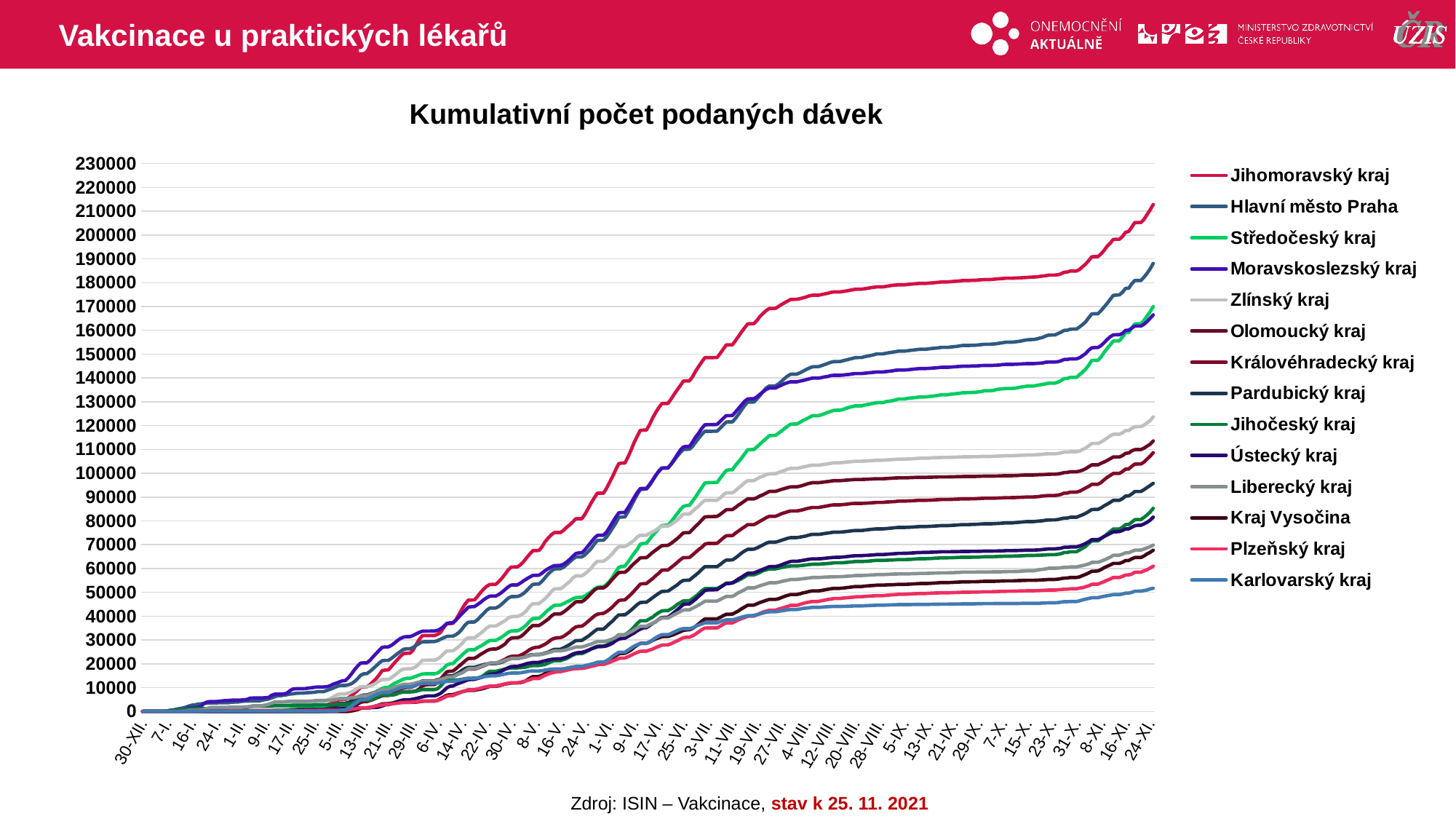

# Vakcinace u praktických lékařů

### Chart: Kumulativní počet podaných dávek

| Category | Jihomoravský kraj | Hlavní město Praha | Středočeský kraj | Moravskoslezský kraj | Zlínský kraj | Olomoucký kraj | Královéhradecký kraj | Pardubický kraj | Jihočeský kraj | Ústecký kraj | Liberecký kraj | Kraj Vysočina | Plzeňský kraj | Karlovarský kraj |
|---|---|---|---|---|---|---|---|---|---|---|---|---|---|---|
| 30-XII. | 0.0 | 2.0 | 2.0 | 1.0 | 1.0 | 1.0 | 0.0 | 0.0 | 1.0 | 2.0 | 0.0 | 0.0 | 0.0 | 0.0 |
| 31-XII. | 1.0 | 3.0 | 2.0 | 1.0 | 1.0 | 1.0 | 0.0 | 0.0 | 1.0 | 2.0 | 0.0 | 0.0 | 0.0 | 0.0 |
| 1-I. | 1.0 | 3.0 | 2.0 | 1.0 | 1.0 | 1.0 | 1.0 | 1.0 | 1.0 | 2.0 | 0.0 | 0.0 | 1.0 | 0.0 |
| 2-I. | 1.0 | 3.0 | 2.0 | 1.0 | 1.0 | 1.0 | 1.0 | 1.0 | 2.0 | 2.0 | 0.0 | 0.0 | 1.0 | 0.0 |
| 3-I. | 1.0 | 4.0 | 2.0 | 1.0 | 1.0 | 1.0 | 1.0 | 1.0 | 3.0 | 2.0 | 0.0 | 0.0 | 1.0 | 0.0 |
| 4-I. | 3.0 | 6.0 | 2.0 | 1.0 | 2.0 | 1.0 | 1.0 | 1.0 | 3.0 | 2.0 | 1.0 | 0.0 | 1.0 | 1.0 |
| 5-I. | 3.0 | 8.0 | 2.0 | 1.0 | 2.0 | 1.0 | 1.0 | 1.0 | 3.0 | 2.0 | 1.0 | 0.0 | 1.0 | 1.0 |
| 6-I. | 3.0 | 42.0 | 2.0 | 1.0 | 2.0 | 1.0 | 1.0 | 1.0 | 3.0 | 3.0 | 1.0 | 0.0 | 1.0 | 1.0 |
| 7-I. | 3.0 | 133.0 | 2.0 | 1.0 | 2.0 | 2.0 | 2.0 | 1.0 | 166.0 | 3.0 | 1.0 | 0.0 | 1.0 | 1.0 |
| 8-I. | 4.0 | 512.0 | 139.0 | 1.0 | 2.0 | 2.0 | 2.0 | 1.0 | 506.0 | 3.0 | 1.0 | 1.0 | 1.0 | 2.0 |
| 9-I. | 6.0 | 649.0 | 175.0 | 1.0 | 2.0 | 2.0 | 4.0 | 1.0 | 506.0 | 3.0 | 1.0 | 1.0 | 1.0 | 2.0 |
| 11-I. | 34.0 | 944.0 | 175.0 | 1.0 | 45.0 | 2.0 | 4.0 | 1.0 | 506.0 | 4.0 | 1.0 | 1.0 | 1.0 | 2.0 |
| 12-I. | 145.0 | 1200.0 | 275.0 | 9.0 | 74.0 | 2.0 | 4.0 | 2.0 | 557.0 | 5.0 | 93.0 | 1.0 | 1.0 | 2.0 |
| 13-I. | 203.0 | 1447.0 | 368.0 | 285.0 | 133.0 | 2.0 | 5.0 | 2.0 | 558.0 | 6.0 | 131.0 | 2.0 | 1.0 | 2.0 |
| 14-I. | 236.0 | 1778.0 | 368.0 | 988.0 | 145.0 | 3.0 | 6.0 | 2.0 | 853.0 | 7.0 | 252.0 | 2.0 | 2.0 | 2.0 |
| 15-I. | 237.0 | 2223.0 | 368.0 | 1551.0 | 199.0 | 3.0 | 6.0 | 3.0 | 1117.0 | 8.0 | 446.0 | 2.0 | 2.0 | 2.0 |
| 16-I. | 237.0 | 2639.0 | 368.0 | 1570.0 | 199.0 | 3.0 | 6.0 | 3.0 | 1117.0 | 8.0 | 446.0 | 2.0 | 2.0 | 2.0 |
| 17-I. | 237.0 | 2754.0 | 369.0 | 1571.0 | 354.0 | 3.0 | 6.0 | 3.0 | 1117.0 | 8.0 | 446.0 | 2.0 | 2.0 | 2.0 |
| 18-I. | 276.0 | 3098.0 | 664.0 | 1732.0 | 366.0 | 3.0 | 6.0 | 3.0 | 1204.0 | 8.0 | 449.0 | 2.0 | 42.0 | 2.0 |
| 19-I. | 436.0 | 3211.0 | 665.0 | 2162.0 | 412.0 | 3.0 | 6.0 | 3.0 | 1204.0 | 14.0 | 583.0 | 2.0 | 78.0 | 3.0 |
| 20-I. | 688.0 | 3367.0 | 666.0 | 3384.0 | 434.0 | 3.0 | 6.0 | 3.0 | 1205.0 | 21.0 | 865.0 | 2.0 | 97.0 | 63.0 |
| 21-I. | 824.0 | 3469.0 | 714.0 | 4006.0 | 585.0 | 3.0 | 7.0 | 3.0 | 1205.0 | 33.0 | 1249.0 | 2.0 | 121.0 | 63.0 |
| 22-I. | 900.0 | 3557.0 | 715.0 | 4163.0 | 860.0 | 3.0 | 7.0 | 3.0 | 1235.0 | 39.0 | 1675.0 | 2.0 | 121.0 | 63.0 |
| 23-I. | 900.0 | 3600.0 | 715.0 | 4163.0 | 861.0 | 3.0 | 7.0 | 4.0 | 1235.0 | 39.0 | 1705.0 | 2.0 | 122.0 | 64.0 |
| 24-I. | 1024.0 | 3607.0 | 715.0 | 4163.0 | 861.0 | 3.0 | 7.0 | 4.0 | 1236.0 | 39.0 | 1705.0 | 2.0 | 122.0 | 64.0 |
| 25-I. | 1032.0 | 3646.0 | 715.0 | 4282.0 | 916.0 | 3.0 | 7.0 | 4.0 | 1238.0 | 39.0 | 1724.0 | 2.0 | 144.0 | 64.0 |
| 26-I. | 1034.0 | 3668.0 | 715.0 | 4447.0 | 975.0 | 3.0 | 8.0 | 4.0 | 1238.0 | 39.0 | 1725.0 | 2.0 | 175.0 | 64.0 |
| 27-I. | 1038.0 | 3680.0 | 715.0 | 4572.0 | 975.0 | 3.0 | 8.0 | 4.0 | 1297.0 | 40.0 | 1725.0 | 2.0 | 205.0 | 64.0 |
| 28-I. | 1042.0 | 3693.0 | 715.0 | 4624.0 | 975.0 | 3.0 | 8.0 | 4.0 | 1440.0 | 41.0 | 1737.0 | 2.0 | 205.0 | 64.0 |
| 29-I. | 1046.0 | 3863.0 | 864.0 | 4722.0 | 975.0 | 4.0 | 8.0 | 4.0 | 1591.0 | 41.0 | 1737.0 | 3.0 | 211.0 | 65.0 |
| 30-I. | 1048.0 | 3945.0 | 876.0 | 4722.0 | 975.0 | 4.0 | 8.0 | 4.0 | 1591.0 | 41.0 | 1737.0 | 3.0 | 211.0 | 65.0 |
| 31-I. | 1048.0 | 3947.0 | 876.0 | 4722.0 | 975.0 | 5.0 | 8.0 | 4.0 | 1591.0 | 41.0 | 1737.0 | 3.0 | 211.0 | 65.0 |
| 1-II. | 1077.0 | 4187.0 | 889.0 | 4787.0 | 1017.0 | 5.0 | 8.0 | 4.0 | 1591.0 | 41.0 | 1739.0 | 3.0 | 211.0 | 65.0 |
| 2-II. | 1186.0 | 4311.0 | 889.0 | 4899.0 | 1102.0 | 6.0 | 8.0 | 5.0 | 1591.0 | 43.0 | 1923.0 | 3.0 | 212.0 | 65.0 |
| 3-II. | 1241.0 | 4364.0 | 889.0 | 5071.0 | 1192.0 | 6.0 | 8.0 | 5.0 | 1707.0 | 45.0 | 1955.0 | 4.0 | 212.0 | 65.0 |
| 4-II. | 1275.0 | 4386.0 | 889.0 | 5606.0 | 1210.0 | 6.0 | 8.0 | 38.0 | 2055.0 | 46.0 | 2016.0 | 4.0 | 214.0 | 65.0 |
| 5-II. | 1275.0 | 4403.0 | 891.0 | 5645.0 | 1310.0 | 6.0 | 24.0 | 50.0 | 2357.0 | 50.0 | 2376.0 | 4.0 | 215.0 | 65.0 |
| 6-II. | 1276.0 | 4405.0 | 891.0 | 5645.0 | 1310.0 | 6.0 | 24.0 | 50.0 | 2357.0 | 50.0 | 2376.0 | 5.0 | 215.0 | 65.0 |
| 7-II. | 1276.0 | 4405.0 | 891.0 | 5645.0 | 1475.0 | 6.0 | 24.0 | 51.0 | 2357.0 | 50.0 | 2376.0 | 5.0 | 215.0 | 65.0 |
| 8-II. | 1317.0 | 4751.0 | 1160.0 | 5690.0 | 1493.0 | 7.0 | 47.0 | 63.0 | 2364.0 | 51.0 | 2470.0 | 5.0 | 217.0 | 65.0 |
| 9-II. | 1432.0 | 4971.0 | 1240.0 | 5754.0 | 1523.0 | 7.0 | 113.0 | 96.0 | 2364.0 | 51.0 | 2710.0 | 6.0 | 217.0 | 66.0 |
| 10-II. | 1626.0 | 5225.0 | 1243.0 | 5871.0 | 1617.0 | 7.0 | 113.0 | 108.0 | 2364.0 | 51.0 | 3038.0 | 6.0 | 217.0 | 69.0 |
| 11-II. | 1764.0 | 5707.0 | 1297.0 | 6802.0 | 1762.0 | 8.0 | 114.0 | 172.0 | 2364.0 | 51.0 | 3504.0 | 7.0 | 217.0 | 69.0 |
| 12-II. | 1860.0 | 6180.0 | 1325.0 | 7244.0 | 1898.0 | 8.0 | 114.0 | 230.0 | 2513.0 | 51.0 | 3966.0 | 7.0 | 218.0 | 71.0 |
| 13-II. | 1861.0 | 6590.0 | 1326.0 | 7244.0 | 1898.0 | 8.0 | 114.0 | 242.0 | 2513.0 | 51.0 | 3997.0 | 7.0 | 219.0 | 71.0 |
| 14-II. | 1861.0 | 6611.0 | 1326.0 | 7247.0 | 1899.0 | 9.0 | 114.0 | 242.0 | 2513.0 | 51.0 | 3997.0 | 7.0 | 219.0 | 71.0 |
| 15-II. | 1894.0 | 6843.0 | 1327.0 | 7372.0 | 1950.0 | 9.0 | 134.0 | 293.0 | 2516.0 | 82.0 | 4045.0 | 7.0 | 260.0 | 71.0 |
| 16-II. | 1969.0 | 7029.0 | 1348.0 | 7682.0 | 2145.0 | 9.0 | 134.0 | 294.0 | 2547.0 | 187.0 | 4178.0 | 7.0 | 297.0 | 71.0 |
| 17-II. | 2004.0 | 7299.0 | 1348.0 | 8784.0 | 2480.0 | 11.0 | 134.0 | 433.0 | 2548.0 | 206.0 | 4224.0 | 7.0 | 315.0 | 71.0 |
| 18-II. | 2124.0 | 7418.0 | 1379.0 | 9440.0 | 2842.0 | 11.0 | 134.0 | 513.0 | 2609.0 | 233.0 | 4260.0 | 7.0 | 335.0 | 71.0 |
| 19-II. | 2133.0 | 7621.0 | 1440.0 | 9563.0 | 3191.0 | 11.0 | 198.0 | 729.0 | 2640.0 | 241.0 | 4271.0 | 7.0 | 342.0 | 71.0 |
| 20-II. | 2133.0 | 7674.0 | 1442.0 | 9564.0 | 3214.0 | 11.0 | 198.0 | 893.0 | 2640.0 | 241.0 | 4271.0 | 7.0 | 343.0 | 71.0 |
| 21-II. | 2134.0 | 7679.0 | 1442.0 | 9564.0 | 3214.0 | 12.0 | 226.0 | 894.0 | 2640.0 | 241.0 | 4271.0 | 7.0 | 343.0 | 71.0 |
| 22-II. | 2273.0 | 7779.0 | 1450.0 | 9604.0 | 3324.0 | 12.0 | 267.0 | 960.0 | 2645.0 | 241.0 | 4279.0 | 7.0 | 368.0 | 71.0 |
| 23-II. | 2275.0 | 7888.0 | 1455.0 | 9805.0 | 3521.0 | 13.0 | 323.0 | 960.0 | 2645.0 | 433.0 | 4322.0 | 7.0 | 399.0 | 71.0 |
| 24-II. | 2276.0 | 7963.0 | 1455.0 | 9945.0 | 3618.0 | 13.0 | 402.0 | 960.0 | 2645.0 | 474.0 | 4356.0 | 7.0 | 429.0 | 71.0 |
| 25-II. | 2322.0 | 8059.0 | 1532.0 | 10146.0 | 3874.0 | 13.0 | 585.0 | 960.0 | 2756.0 | 559.0 | 4498.0 | 7.0 | 430.0 | 71.0 |
| 26-II. | 2473.0 | 8325.0 | 1536.0 | 10296.0 | 4281.0 | 14.0 | 691.0 | 960.0 | 2766.0 | 567.0 | 4572.0 | 8.0 | 436.0 | 71.0 |
| 27-II. | 2473.0 | 8342.0 | 1538.0 | 10300.0 | 4284.0 | 49.0 | 848.0 | 960.0 | 2772.0 | 597.0 | 4572.0 | 8.0 | 436.0 | 71.0 |
| 28-II. | 2485.0 | 8355.0 | 1540.0 | 10300.0 | 4307.0 | 49.0 | 850.0 | 960.0 | 2793.0 | 597.0 | 4573.0 | 8.0 | 436.0 | 72.0 |
| 1-III. | 2800.0 | 8844.0 | 1675.0 | 10403.0 | 4780.0 | 129.0 | 1103.0 | 994.0 | 2794.0 | 628.0 | 4625.0 | 8.0 | 438.0 | 72.0 |
| 2-III. | 3107.0 | 9292.0 | 1830.0 | 10781.0 | 5312.0 | 259.0 | 1448.0 | 1198.0 | 2805.0 | 662.0 | 4724.0 | 8.0 | 438.0 | 72.0 |
| 3-III. | 3651.0 | 9787.0 | 2112.0 | 11453.0 | 6045.0 | 492.0 | 1967.0 | 1798.0 | 2861.0 | 788.0 | 4839.0 | 10.0 | 438.0 | 73.0 |
| 4-III. | 4327.0 | 10345.0 | 2263.0 | 11876.0 | 6827.0 | 727.0 | 2426.0 | 2691.0 | 2968.0 | 1015.0 | 5104.0 | 11.0 | 441.0 | 124.0 |
| 5-III. | 4965.0 | 10846.0 | 2380.0 | 12348.0 | 7291.0 | 910.0 | 2804.0 | 3387.0 | 3035.0 | 1086.0 | 5421.0 | 12.0 | 452.0 | 433.0 |
| 6-III. | 4992.0 | 10912.0 | 2381.0 | 12848.0 | 7338.0 | 956.0 | 3006.0 | 3390.0 | 3036.0 | 1317.0 | 5422.0 | 12.0 | 511.0 | 548.0 |
| 7-III. | 5028.0 | 10935.0 | 2395.0 | 12969.0 | 7349.0 | 957.0 | 3040.0 | 3413.0 | 3037.0 | 1317.0 | 5422.0 | 12.0 | 558.0 | 645.0 |
| 8-III. | 5763.0 | 11203.0 | 2478.0 | 14190.0 | 7732.0 | 1155.0 | 3246.0 | 3793.0 | 3039.0 | 1329.0 | 5589.0 | 33.0 | 679.0 | 1300.0 |
| 9-III. | 6679.0 | 11663.0 | 2676.0 | 15756.0 | 8197.0 | 1488.0 | 3711.0 | 4457.0 | 3316.0 | 1472.0 | 5765.0 | 201.0 | 919.0 | 2161.0 |
| 10-III. | 7657.0 | 12596.0 | 3511.0 | 17561.0 | 8916.0 | 2233.0 | 4138.0 | 5185.0 | 3863.0 | 1474.0 | 5863.0 | 477.0 | 1073.0 | 3188.0 |
| 11-III. | 8811.0 | 13782.0 | 4687.0 | 19082.0 | 9795.0 | 3050.0 | 4547.0 | 5897.0 | 4449.0 | 1519.0 | 6150.0 | 830.0 | 1288.0 | 4063.0 |
| 12-III. | 10214.0 | 15219.0 | 6008.0 | 20323.0 | 10393.0 | 3818.0 | 4901.0 | 6612.0 | 4768.0 | 1520.0 | 6602.0 | 1296.0 | 1499.0 | 4972.0 |
| 13-III. | 10326.0 | 15826.0 | 6416.0 | 20405.0 | 10438.0 | 4128.0 | 4986.0 | 6879.0 | 4768.0 | 1521.0 | 6615.0 | 1503.0 | 1504.0 | 5012.0 |
| 14-III. | 10376.0 | 15879.0 | 6577.0 | 20409.0 | 10442.0 | 4131.0 | 5022.0 | 6886.0 | 4770.0 | 1523.0 | 6616.0 | 1504.0 | 1504.0 | 5112.0 |
| 15-III. | 11258.0 | 16812.0 | 7187.0 | 21435.0 | 10726.0 | 4572.0 | 5367.0 | 7328.0 | 4800.0 | 1526.0 | 7088.0 | 1718.0 | 1696.0 | 5738.0 |
| 16-III. | 12449.0 | 17901.0 | 7735.0 | 22917.0 | 11141.0 | 4948.0 | 5811.0 | 7752.0 | 5210.0 | 1689.0 | 7621.0 | 1942.0 | 1999.0 | 6447.0 |
| 17-III. | 13741.0 | 19099.0 | 8276.0 | 24274.0 | 11879.0 | 5598.0 | 6316.0 | 8097.0 | 5842.0 | 1713.0 | 8000.0 | 2339.0 | 2326.0 | 7039.0 |
| 18-III. | 15347.0 | 20315.0 | 8965.0 | 25657.0 | 12813.0 | 6094.0 | 6748.0 | 8640.0 | 6552.0 | 1876.0 | 8566.0 | 2715.0 | 2568.0 | 7511.0 |
| 19-III. | 17150.0 | 21321.0 | 9701.0 | 26909.0 | 13365.0 | 6634.0 | 7234.0 | 8953.0 | 6842.0 | 2297.0 | 9235.0 | 3145.0 | 2724.0 | 7909.0 |
| 20-III. | 17393.0 | 21446.0 | 10118.0 | 27084.0 | 13409.0 | 6720.0 | 7474.0 | 9049.0 | 6858.0 | 2796.0 | 9247.0 | 3240.0 | 2990.0 | 7948.0 |
| 21-III. | 17449.0 | 21457.0 | 10118.0 | 27088.0 | 13420.0 | 6744.0 | 7535.0 | 9099.0 | 6858.0 | 2866.0 | 9248.0 | 3289.0 | 2990.0 | 7963.0 |
| 22-III. | 18878.0 | 22281.0 | 10957.0 | 27746.0 | 14191.0 | 7156.0 | 7950.0 | 9407.0 | 6888.0 | 3231.0 | 9696.0 | 3489.0 | 3118.0 | 8450.0 |
| 23-III. | 20441.0 | 23306.0 | 11773.0 | 28712.0 | 15151.0 | 7496.0 | 8443.0 | 9864.0 | 7014.0 | 3807.0 | 10184.0 | 3578.0 | 3307.0 | 8921.0 |
| 24-III. | 21844.0 | 24315.0 | 12392.0 | 29798.0 | 16233.0 | 7809.0 | 8968.0 | 10393.0 | 7484.0 | 4193.0 | 10610.0 | 3695.0 | 3458.0 | 9528.0 |
| 25-III. | 23231.0 | 25264.0 | 13001.0 | 30678.0 | 17247.0 | 8005.0 | 9475.0 | 10891.0 | 7979.0 | 4604.0 | 11036.0 | 3803.0 | 3664.0 | 9921.0 |
| 26-III. | 24363.0 | 26143.0 | 13612.0 | 31267.0 | 17819.0 | 8212.0 | 9868.0 | 11183.0 | 8204.0 | 4866.0 | 11417.0 | 3816.0 | 3780.0 | 10272.0 |
| 27-III. | 24403.0 | 26289.0 | 13886.0 | 31393.0 | 17875.0 | 8290.0 | 10040.0 | 11200.0 | 8208.0 | 4922.0 | 11440.0 | 3828.0 | 3845.0 | 10285.0 |
| 28-III. | 24403.0 | 26304.0 | 13889.0 | 31393.0 | 17876.0 | 8344.0 | 10045.0 | 11201.0 | 8209.0 | 4949.0 | 11441.0 | 3828.0 | 3870.0 | 10285.0 |
| 29-III. | 25611.0 | 26830.0 | 14305.0 | 31864.0 | 18171.0 | 8398.0 | 10417.0 | 11459.0 | 8265.0 | 5146.0 | 11642.0 | 3873.0 | 3955.0 | 10544.0 |
| 30-III. | 27959.0 | 27729.0 | 14815.0 | 32529.0 | 18857.0 | 8612.0 | 11077.0 | 11948.0 | 8493.0 | 5432.0 | 11867.0 | 3932.0 | 4071.0 | 11010.0 |
| 31-III. | 30130.0 | 28514.0 | 15264.0 | 33178.0 | 20011.0 | 9349.0 | 11940.0 | 12206.0 | 8827.0 | 5748.0 | 12179.0 | 4054.0 | 4229.0 | 11412.0 |
| 1-IV. | 31771.0 | 29224.0 | 15701.0 | 33659.0 | 21422.0 | 10647.0 | 12666.0 | 12723.0 | 9173.0 | 6097.0 | 12580.0 | 4307.0 | 4339.0 | 11768.0 |
| 2-IV. | 31861.0 | 29267.0 | 15798.0 | 33742.0 | 21483.0 | 11135.0 | 12828.0 | 12726.0 | 9175.0 | 6399.0 | 12669.0 | 4327.0 | 4392.0 | 11768.0 |
| 3-IV. | 31865.0 | 29281.0 | 15804.0 | 33745.0 | 21546.0 | 11291.0 | 12829.0 | 12741.0 | 9175.0 | 6540.0 | 12694.0 | 4331.0 | 4392.0 | 11771.0 |
| 4-IV. | 31867.0 | 29295.0 | 15805.0 | 33748.0 | 21547.0 | 11293.0 | 12830.0 | 12741.0 | 9176.0 | 6540.0 | 12694.0 | 4332.0 | 4392.0 | 11771.0 |
| 5-IV. | 31869.0 | 29315.0 | 15812.0 | 33749.0 | 21550.0 | 11295.0 | 12889.0 | 12741.0 | 9176.0 | 6540.0 | 12694.0 | 4341.0 | 4394.0 | 11772.0 |
| 6-IV. | 32365.0 | 29718.0 | 16145.0 | 34040.0 | 21994.0 | 12078.0 | 13288.0 | 13074.0 | 9517.0 | 6964.0 | 13019.0 | 4641.0 | 4614.0 | 11913.0 |
| 7-IV. | 33224.0 | 30344.0 | 17030.0 | 34695.0 | 22910.0 | 13553.0 | 13730.0 | 13286.0 | 10676.0 | 7597.0 | 13393.0 | 5420.0 | 5044.0 | 12173.0 |
| 8-IV. | 35208.0 | 30948.0 | 18154.0 | 35689.0 | 24237.0 | 15154.0 | 14211.0 | 13976.0 | 12155.0 | 8666.0 | 13817.0 | 6080.0 | 5715.0 | 12365.0 |
| 9-IV. | 36825.0 | 31507.0 | 19466.0 | 36945.0 | 25377.0 | 16616.0 | 14756.0 | 14841.0 | 13083.0 | 9859.0 | 14337.0 | 6814.0 | 6348.0 | 12600.0 |
| 10-IV. | 36881.0 | 31586.0 | 19978.0 | 37200.0 | 25442.0 | 16908.0 | 14983.0 | 14917.0 | 13096.0 | 10559.0 | 14460.0 | 7015.0 | 6593.0 | 12600.0 |
| 11-IV. | 36978.0 | 31603.0 | 20074.0 | 37240.0 | 25454.0 | 16928.0 | 14983.0 | 14919.0 | 13098.0 | 10670.0 | 14460.0 | 7055.0 | 6640.0 | 12602.0 |
| 12-IV. | 38540.0 | 32241.0 | 21316.0 | 38316.0 | 26301.0 | 17899.0 | 15472.0 | 15626.0 | 13192.0 | 11310.0 | 15091.0 | 7478.0 | 7251.0 | 12854.0 |
| 13-IV. | 40779.0 | 33185.0 | 22466.0 | 39742.0 | 27342.0 | 19039.0 | 16093.0 | 16327.0 | 13292.0 | 11861.0 | 15725.0 | 7881.0 | 7700.0 | 13130.0 |
| 14-IV. | 43090.0 | 34609.0 | 23757.0 | 41095.0 | 28514.0 | 20068.0 | 16618.0 | 17259.0 | 13508.0 | 12302.0 | 16195.0 | 8294.0 | 8231.0 | 13435.0 |
| 15-IV. | 45118.0 | 36376.0 | 24862.0 | 42362.0 | 30088.0 | 21263.0 | 17250.0 | 18052.0 | 13731.0 | 12827.0 | 17030.0 | 8592.0 | 8677.0 | 13715.0 |
| 16-IV. | 46733.0 | 37436.0 | 25863.0 | 43755.0 | 30885.0 | 22235.0 | 17761.0 | 18504.0 | 13950.0 | 13301.0 | 17923.0 | 8851.0 | 9080.0 | 13858.0 |
| 17-IV. | 46786.0 | 37511.0 | 25896.0 | 43957.0 | 30897.0 | 22262.0 | 17790.0 | 18526.0 | 13964.0 | 13433.0 | 17996.0 | 8852.0 | 9103.0 | 13868.0 |
| 18-IV. | 46802.0 | 37537.0 | 25897.0 | 44005.0 | 30912.0 | 22292.0 | 17791.0 | 18526.0 | 13968.0 | 13466.0 | 17998.0 | 8853.0 | 9122.0 | 13868.0 |
| 19-IV. | 48253.0 | 38469.0 | 26744.0 | 44878.0 | 31813.0 | 23033.0 | 18163.0 | 18850.0 | 14041.0 | 13836.0 | 18265.0 | 9139.0 | 9481.0 | 14074.0 |
| 20-IV. | 49891.0 | 39860.0 | 27410.0 | 45789.0 | 32774.0 | 23952.0 | 18635.0 | 19277.0 | 14412.0 | 14168.0 | 18788.0 | 9351.0 | 9751.0 | 14314.0 |
| 21-IV. | 51339.0 | 41124.0 | 28161.0 | 46862.0 | 33811.0 | 24659.0 | 19095.0 | 19651.0 | 15073.0 | 14576.0 | 19270.0 | 9680.0 | 10131.0 | 14533.0 |
| 22-IV. | 52519.0 | 42493.0 | 29057.0 | 47721.0 | 35028.0 | 25489.0 | 19714.0 | 19956.0 | 16165.0 | 15085.0 | 19791.0 | 10095.0 | 10422.0 | 14742.0 |
| 23-IV. | 53293.0 | 43386.0 | 29776.0 | 48402.0 | 35864.0 | 26033.0 | 20226.0 | 20087.0 | 16849.0 | 15524.0 | 20308.0 | 10513.0 | 10640.0 | 14924.0 |
| 24-IV. | 53325.0 | 43406.0 | 29823.0 | 48444.0 | 35864.0 | 26194.0 | 20249.0 | 20091.0 | 16853.0 | 15785.0 | 20308.0 | 10552.0 | 10711.0 | 14971.0 |
| 25-IV. | 53383.0 | 43420.0 | 29839.0 | 48456.0 | 35865.0 | 26212.0 | 20251.0 | 20094.0 | 16855.0 | 15837.0 | 20308.0 | 10552.0 | 10733.0 | 14985.0 |
| 26-IV. | 54555.0 | 44107.0 | 30557.0 | 49151.0 | 36546.0 | 26677.0 | 20707.0 | 20342.0 | 17190.0 | 16308.0 | 20642.0 | 10808.0 | 11007.0 | 15194.0 |
| 27-IV. | 56000.0 | 45123.0 | 31319.0 | 50090.0 | 37376.0 | 27460.0 | 21307.0 | 20733.0 | 17502.0 | 17048.0 | 21029.0 | 11146.0 | 11262.0 | 15452.0 |
| 28-IV. | 57632.0 | 46386.0 | 32201.0 | 51191.0 | 38155.0 | 28339.0 | 21898.0 | 21254.0 | 17798.0 | 17735.0 | 21481.0 | 11501.0 | 11596.0 | 15714.0 |
| 29-IV. | 59395.0 | 47550.0 | 33273.0 | 52298.0 | 39207.0 | 29876.0 | 22667.0 | 21819.0 | 18065.0 | 18360.0 | 21893.0 | 11707.0 | 11850.0 | 15987.0 |
| 30-IV. | 60618.0 | 48199.0 | 33768.0 | 53070.0 | 39778.0 | 30803.0 | 23130.0 | 22205.0 | 18247.0 | 18827.0 | 22232.0 | 11949.0 | 12006.0 | 16103.0 |
| 1-V. | 60652.0 | 48225.0 | 33836.0 | 53115.0 | 39867.0 | 30938.0 | 23136.0 | 22211.0 | 18278.0 | 18868.0 | 22233.0 | 11951.0 | 12030.0 | 16103.0 |
| 2-V. | 60655.0 | 48238.0 | 33868.0 | 53126.0 | 39869.0 | 30941.0 | 23139.0 | 22212.0 | 18279.0 | 18908.0 | 22245.0 | 11967.0 | 12049.0 | 16104.0 |
| 3-V. | 61584.0 | 48713.0 | 34408.0 | 53902.0 | 40362.0 | 31353.0 | 23592.0 | 22481.0 | 18363.0 | 19252.0 | 22434.0 | 12136.0 | 12287.0 | 16234.0 |
| 4-V. | 62873.0 | 49523.0 | 35270.0 | 54815.0 | 41197.0 | 32362.0 | 24223.0 | 22772.0 | 18486.0 | 19632.0 | 22671.0 | 12424.0 | 12593.0 | 16440.0 |
| 5-V. | 64509.0 | 50724.0 | 36408.0 | 55638.0 | 42390.0 | 33656.0 | 25019.0 | 23130.0 | 18666.0 | 20068.0 | 22978.0 | 13097.0 | 12904.0 | 16693.0 |
| 6-V. | 66056.0 | 52090.0 | 37847.0 | 56387.0 | 44077.0 | 34978.0 | 25961.0 | 23650.0 | 19098.0 | 20307.0 | 23402.0 | 13981.0 | 13313.0 | 16911.0 |
| 7-V. | 67443.0 | 53333.0 | 38977.0 | 57097.0 | 45238.0 | 36072.0 | 26583.0 | 23864.0 | 19270.0 | 20552.0 | 23754.0 | 14623.0 | 13789.0 | 16982.0 |
| 8-V. | 67542.0 | 53442.0 | 39056.0 | 57170.0 | 45241.0 | 36073.0 | 26892.0 | 23902.0 | 19276.0 | 20564.0 | 23779.0 | 14631.0 | 13840.0 | 16982.0 |
| 9-V. | 67571.0 | 53472.0 | 39072.0 | 57185.0 | 45242.0 | 36073.0 | 27011.0 | 23911.0 | 19279.0 | 20602.0 | 23780.0 | 14677.0 | 13841.0 | 16982.0 |
| 10-V. | 69079.0 | 54624.0 | 40081.0 | 58026.0 | 46248.0 | 36845.0 | 27605.0 | 24132.0 | 19491.0 | 20935.0 | 23990.0 | 15184.0 | 14532.0 | 17119.0 |
| 11-V. | 71202.0 | 56110.0 | 41394.0 | 59086.0 | 47320.0 | 37791.0 | 28205.0 | 24486.0 | 19722.0 | 21271.0 | 24269.0 | 15894.0 | 15130.0 | 17368.0 |
| 12-V. | 72772.0 | 57672.0 | 42558.0 | 59923.0 | 48667.0 | 38743.0 | 29099.0 | 24854.0 | 20294.0 | 21588.0 | 24628.0 | 16327.0 | 15670.0 | 17548.0 |
| 13-V. | 74111.0 | 58854.0 | 43610.0 | 60600.0 | 50230.0 | 40022.0 | 30106.0 | 25527.0 | 20887.0 | 21849.0 | 25024.0 | 16671.0 | 16123.0 | 17729.0 |
| 14-V. | 75074.0 | 59793.0 | 44537.0 | 61213.0 | 51426.0 | 40896.0 | 30691.0 | 26046.0 | 21323.0 | 22020.0 | 25443.0 | 16930.0 | 16456.0 | 17827.0 |
| 15-V. | 75076.0 | 59881.0 | 44621.0 | 61252.0 | 51478.0 | 40918.0 | 30934.0 | 26099.0 | 21325.0 | 22076.0 | 25444.0 | 16933.0 | 16651.0 | 17827.0 |
| 16-V. | 75077.0 | 59896.0 | 44634.0 | 61295.0 | 51502.0 | 40930.0 | 30990.0 | 26101.0 | 21326.0 | 22077.0 | 25444.0 | 16933.0 | 16680.0 | 17827.0 |
| 17-V. | 75987.0 | 60526.0 | 45216.0 | 61804.0 | 52340.0 | 41690.0 | 31503.0 | 26686.0 | 21797.0 | 22416.0 | 25625.0 | 17158.0 | 17006.0 | 17903.0 |
| 18-V. | 77265.0 | 61561.0 | 45933.0 | 62663.0 | 53474.0 | 42691.0 | 32419.0 | 27350.0 | 22171.0 | 22769.0 | 25939.0 | 17468.0 | 17279.0 | 18181.0 |
| 19-V. | 78292.0 | 62755.0 | 46483.0 | 63799.0 | 54457.0 | 43791.0 | 33324.0 | 28051.0 | 22911.0 | 23359.0 | 26256.0 | 17691.0 | 17578.0 | 18430.0 |
| 20-V. | 79526.0 | 63893.0 | 47278.0 | 65109.0 | 56029.0 | 44894.0 | 34562.0 | 28876.0 | 23622.0 | 24087.0 | 26658.0 | 17949.0 | 17848.0 | 18641.0 |
| 21-V. | 80882.0 | 64835.0 | 47792.0 | 66281.0 | 56886.0 | 46049.0 | 35459.0 | 29738.0 | 24190.0 | 24513.0 | 27051.0 | 18135.0 | 18053.0 | 18866.0 |
| 22-V. | 80926.0 | 64858.0 | 47877.0 | 66561.0 | 56950.0 | 46061.0 | 35755.0 | 29776.0 | 24259.0 | 24742.0 | 27088.0 | 18148.0 | 18055.0 | 18866.0 |
| 23-V. | 80927.0 | 64885.0 | 47884.0 | 66607.0 | 56950.0 | 46064.0 | 35794.0 | 29833.0 | 24264.0 | 24803.0 | 27088.0 | 18148.0 | 18071.0 | 18866.0 |
| 24-V. | 82765.0 | 65713.0 | 48524.0 | 67884.0 | 57768.0 | 46950.0 | 36660.0 | 30695.0 | 24841.0 | 25163.0 | 27451.0 | 18335.0 | 18302.0 | 19215.0 |
| 25-V. | 85080.0 | 67002.0 | 49415.0 | 69476.0 | 58884.0 | 48182.0 | 37793.0 | 31512.0 | 25477.0 | 25690.0 | 27891.0 | 18791.0 | 18587.0 | 19539.0 |
| 26-V. | 87457.0 | 68366.0 | 50198.0 | 71081.0 | 60068.0 | 49577.0 | 38894.0 | 32527.0 | 26243.0 | 26213.0 | 28272.0 | 19298.0 | 18934.0 | 19840.0 |
| 27-V. | 89588.0 | 70190.0 | 51303.0 | 72675.0 | 61817.0 | 50900.0 | 40017.0 | 33574.0 | 26873.0 | 26663.0 | 28860.0 | 19903.0 | 19194.0 | 20163.0 |
| 28-V. | 91596.0 | 71759.0 | 52092.0 | 73867.0 | 63005.0 | 51751.0 | 40816.0 | 34519.0 | 27382.0 | 27136.0 | 29318.0 | 20518.0 | 19576.0 | 20653.0 |
| 29-V. | 91610.0 | 71850.0 | 52345.0 | 73955.0 | 63008.0 | 51852.0 | 41066.0 | 34531.0 | 27434.0 | 27226.0 | 29353.0 | 20615.0 | 19722.0 | 20683.0 |
| 30-V. | 91617.0 | 71860.0 | 52346.0 | 73967.0 | 63032.0 | 51856.0 | 41128.0 | 34533.0 | 27471.0 | 27237.0 | 29354.0 | 20641.0 | 19771.0 | 20683.0 |
| 31-V. | 93629.0 | 73150.0 | 53332.0 | 75236.0 | 63867.0 | 52684.0 | 41910.0 | 35645.0 | 27872.0 | 27503.0 | 29593.0 | 20948.0 | 20129.0 | 21277.0 |
| 1-VI. | 96136.0 | 74961.0 | 54661.0 | 77286.0 | 65037.0 | 54117.0 | 42822.0 | 36874.0 | 28648.0 | 28020.0 | 29998.0 | 21715.0 | 20599.0 | 22074.0 |
| 2-VI. | 98677.0 | 77029.0 | 56392.0 | 79425.0 | 66310.0 | 55574.0 | 43960.0 | 37993.0 | 29863.0 | 28644.0 | 30453.0 | 22616.0 | 21159.0 | 23181.0 |
| 3-VI. | 101413.0 | 78952.0 | 58566.0 | 81495.0 | 67986.0 | 56998.0 | 45272.0 | 39343.0 | 31047.0 | 29669.0 | 31040.0 | 23318.0 | 21647.0 | 24027.0 |
| 4-VI. | 104034.0 | 81473.0 | 60504.0 | 83382.0 | 69136.0 | 58266.0 | 46550.0 | 40531.0 | 32184.0 | 30350.0 | 32016.0 | 24175.0 | 22256.0 | 24828.0 |
| 5-VI. | 104256.0 | 81616.0 | 60917.0 | 83524.0 | 69220.0 | 58417.0 | 46777.0 | 40538.0 | 32192.0 | 30631.0 | 32063.0 | 24340.0 | 22412.0 | 24869.0 |
| 6-VI. | 104285.0 | 81639.0 | 60994.0 | 83525.0 | 69226.0 | 58418.0 | 46835.0 | 40574.0 | 32204.0 | 30767.0 | 32068.0 | 24426.0 | 22422.0 | 24877.0 |
| 7-VI. | 106809.0 | 83762.0 | 62675.0 | 85452.0 | 69977.0 | 59423.0 | 47987.0 | 41462.0 | 33054.0 | 31453.0 | 32793.0 | 25033.0 | 22961.0 | 25706.0 |
| 8-VI. | 109721.0 | 86141.0 | 64534.0 | 87586.0 | 70910.0 | 60909.0 | 49177.0 | 42518.0 | 34111.0 | 32241.0 | 33450.0 | 25816.0 | 23578.0 | 26594.0 |
| 9-VI. | 112869.0 | 88672.0 | 66388.0 | 89770.0 | 71812.0 | 62124.0 | 50554.0 | 43663.0 | 35483.0 | 32925.0 | 34197.0 | 26906.0 | 24248.0 | 27405.0 |
| 10-VI. | 115530.0 | 91049.0 | 68053.0 | 91878.0 | 73220.0 | 63258.0 | 52026.0 | 44873.0 | 36901.0 | 33866.0 | 35050.0 | 27825.0 | 24773.0 | 28012.0 |
| 11-VI. | 118001.0 | 93130.0 | 70174.0 | 93555.0 | 73981.0 | 64472.0 | 53438.0 | 45712.0 | 38065.0 | 34545.0 | 35767.0 | 28552.0 | 25258.0 | 28544.0 |
| 12-VI. | 118111.0 | 93313.0 | 70524.0 | 93612.0 | 73983.0 | 64536.0 | 53660.0 | 45830.0 | 38081.0 | 35092.0 | 35767.0 | 28554.0 | 25314.0 | 28573.0 |
| 13-VI. | 118114.0 | 93331.0 | 70582.0 | 93614.0 | 73984.0 | 64539.0 | 53673.0 | 45844.0 | 38093.0 | 35138.0 | 35767.0 | 28567.0 | 25318.0 | 28574.0 |
| 14-VI. | 120336.0 | 94845.0 | 72226.0 | 95248.0 | 74735.0 | 65609.0 | 54763.0 | 46758.0 | 38888.0 | 36026.0 | 36463.0 | 29091.0 | 25763.0 | 29163.0 |
| 15-VI. | 123133.0 | 96870.0 | 73870.0 | 97052.0 | 75367.0 | 66747.0 | 55724.0 | 47721.0 | 39548.0 | 36928.0 | 37042.0 | 29857.0 | 26202.0 | 30068.0 |
| 16-VI. | 125436.0 | 98847.0 | 75251.0 | 99146.0 | 76103.0 | 67694.0 | 56943.0 | 48673.0 | 40625.0 | 37675.0 | 37798.0 | 30443.0 | 26796.0 | 30919.0 |
| 17-VI. | 127485.0 | 100927.0 | 76835.0 | 100667.0 | 77018.0 | 68666.0 | 57994.0 | 49563.0 | 41486.0 | 38626.0 | 38457.0 | 30909.0 | 27310.0 | 31670.0 |
| 18-VI. | 129229.0 | 102186.0 | 78014.0 | 102113.0 | 77748.0 | 69571.0 | 59267.0 | 50363.0 | 42207.0 | 39429.0 | 39200.0 | 31354.0 | 27836.0 | 32216.0 |
| 19-VI. | 129274.0 | 102259.0 | 78138.0 | 102138.0 | 77814.0 | 69671.0 | 59377.0 | 50457.0 | 42321.0 | 39516.0 | 39200.0 | 31476.0 | 27929.0 | 32227.0 |
| 20-VI. | 129278.0 | 102303.0 | 78207.0 | 102139.0 | 77821.0 | 69720.0 | 59379.0 | 50482.0 | 42343.0 | 39574.0 | 39205.0 | 31476.0 | 27952.0 | 32227.0 |
| 21-VI. | 131121.0 | 103642.0 | 79584.0 | 103789.0 | 78444.0 | 70519.0 | 60386.0 | 51325.0 | 43010.0 | 40511.0 | 39880.0 | 31855.0 | 28409.0 | 32697.0 |
| 22-VI. | 133064.0 | 105308.0 | 81222.0 | 105695.0 | 79379.0 | 71519.0 | 61442.0 | 52238.0 | 43796.0 | 41533.0 | 40605.0 | 32326.0 | 29049.0 | 33351.0 |
| 23-VI. | 134963.0 | 107025.0 | 82949.0 | 107722.0 | 80243.0 | 72511.0 | 62496.0 | 53070.0 | 44907.0 | 42592.0 | 41253.0 | 32896.0 | 29620.0 | 33944.0 |
| 24-VI. | 136745.0 | 108647.0 | 84676.0 | 109649.0 | 81560.0 | 73705.0 | 63651.0 | 54235.0 | 45673.0 | 43775.0 | 41911.0 | 33442.0 | 30270.0 | 34473.0 |
| 25-VI. | 138672.0 | 109963.0 | 86029.0 | 111013.0 | 82840.0 | 74950.0 | 64571.0 | 54999.0 | 46386.0 | 44907.0 | 42566.0 | 34022.0 | 30959.0 | 34758.0 |
| 26-VI. | 138752.0 | 110041.0 | 86437.0 | 111263.0 | 82886.0 | 75072.0 | 64577.0 | 55070.0 | 46433.0 | 45082.0 | 42653.0 | 34239.0 | 31153.0 | 34768.0 |
| 27-VI. | 138758.0 | 110054.0 | 86499.0 | 111266.0 | 82890.0 | 75072.0 | 64635.0 | 55125.0 | 46444.0 | 45121.0 | 42653.0 | 34288.0 | 31153.0 | 34769.0 |
| 28-VI. | 140489.0 | 111228.0 | 88299.0 | 113028.0 | 83969.0 | 76366.0 | 65668.0 | 56213.0 | 47337.0 | 46055.0 | 43316.0 | 34838.0 | 31747.0 | 35089.0 |
| 29-VI. | 142823.0 | 112972.0 | 90046.0 | 115171.0 | 85184.0 | 77710.0 | 66792.0 | 57210.0 | 48278.0 | 47129.0 | 43978.0 | 35733.0 | 32470.0 | 35699.0 |
| 30-VI. | 144802.0 | 114661.0 | 92039.0 | 116809.0 | 86175.0 | 78901.0 | 67952.0 | 58311.0 | 49376.0 | 48359.0 | 44659.0 | 36729.0 | 33413.0 | 36255.0 |
| 1-VII. | 146705.0 | 116244.0 | 93964.0 | 118789.0 | 87607.0 | 80342.0 | 68879.0 | 59610.0 | 50656.0 | 49423.0 | 45413.0 | 37846.0 | 34314.0 | 36678.0 |
| 2-VII. | 148496.0 | 117575.0 | 95844.0 | 120323.0 | 88628.0 | 81628.0 | 70187.0 | 60782.0 | 51564.0 | 50719.0 | 46285.0 | 38816.0 | 35045.0 | 37194.0 |
| 3-VII. | 148550.0 | 117583.0 | 96054.0 | 120390.0 | 88629.0 | 81784.0 | 70533.0 | 60785.0 | 51564.0 | 51008.0 | 46286.0 | 38816.0 | 35046.0 | 37215.0 |
| 4-VII. | 148552.0 | 117592.0 | 96061.0 | 120392.0 | 88630.0 | 81785.0 | 70535.0 | 60786.0 | 51564.0 | 51056.0 | 46287.0 | 38816.0 | 35047.0 | 37217.0 |
| 5-VII. | 148560.0 | 117610.0 | 96087.0 | 120420.0 | 88633.0 | 81817.0 | 70539.0 | 60788.0 | 51570.0 | 51061.0 | 46294.0 | 38825.0 | 35051.0 | 37217.0 |
| 6-VII. | 148564.0 | 117634.0 | 96106.0 | 120506.0 | 88654.0 | 81880.0 | 70545.0 | 60792.0 | 51572.0 | 51109.0 | 46341.0 | 38829.0 | 35052.0 | 37217.0 |
| 7-VII. | 150248.0 | 118942.0 | 97870.0 | 121724.0 | 89546.0 | 82695.0 | 71666.0 | 61639.0 | 52235.0 | 52055.0 | 46970.0 | 39485.0 | 35792.0 | 37702.0 |
| 8-VII. | 152088.0 | 120255.0 | 99545.0 | 123033.0 | 90891.0 | 83688.0 | 72812.0 | 62720.0 | 52996.0 | 52868.0 | 47630.0 | 40204.0 | 36578.0 | 38161.0 |
| 9-VII. | 153875.0 | 121510.0 | 101163.0 | 124196.0 | 91763.0 | 84674.0 | 73770.0 | 63557.0 | 53868.0 | 53688.0 | 48302.0 | 40802.0 | 37144.0 | 38424.0 |
| 10-VII. | 153880.0 | 121578.0 | 101422.0 | 124199.0 | 91769.0 | 84749.0 | 73796.0 | 63579.0 | 53875.0 | 53713.0 | 48302.0 | 40804.0 | 37146.0 | 38454.0 |
| 11-VII. | 153891.0 | 121585.0 | 101452.0 | 124236.0 | 91769.0 | 84757.0 | 73802.0 | 63623.0 | 53884.0 | 54001.0 | 48314.0 | 40875.0 | 37147.0 | 38454.0 |
| 12-VII. | 155703.0 | 123024.0 | 103282.0 | 125695.0 | 92693.0 | 85623.0 | 74843.0 | 64446.0 | 54513.0 | 54767.0 | 48998.0 | 41535.0 | 37805.0 | 38774.0 |
| 13-VII. | 157519.0 | 124790.0 | 104802.0 | 127250.0 | 93815.0 | 86668.0 | 75761.0 | 65459.0 | 55047.0 | 55676.0 | 49869.0 | 42229.0 | 38473.0 | 39137.0 |
| 14-VII. | 159372.0 | 126613.0 | 106353.0 | 128689.0 | 94885.0 | 87434.0 | 76688.0 | 66508.0 | 55756.0 | 56359.0 | 50439.0 | 43114.0 | 38970.0 | 39597.0 |
| 15-VII. | 161093.0 | 128458.0 | 108161.0 | 130229.0 | 96010.0 | 88382.0 | 77537.0 | 67382.0 | 56536.0 | 57255.0 | 51156.0 | 43843.0 | 39458.0 | 39907.0 |
| 16-VII. | 162720.0 | 129876.0 | 109852.0 | 131199.0 | 96898.0 | 89226.0 | 78434.0 | 68066.0 | 57348.0 | 58009.0 | 51862.0 | 44598.0 | 39998.0 | 40203.0 |
| 17-VII. | 162755.0 | 129885.0 | 109917.0 | 131270.0 | 96906.0 | 89232.0 | 78439.0 | 68085.0 | 57358.0 | 58019.0 | 51862.0 | 44643.0 | 40010.0 | 40203.0 |
| 18-VII. | 162803.0 | 129911.0 | 109944.0 | 131282.0 | 96908.0 | 89234.0 | 78440.0 | 68124.0 | 57376.0 | 58139.0 | 51864.0 | 44643.0 | 40010.0 | 40281.0 |
| 19-VII. | 164158.0 | 131183.0 | 111074.0 | 132095.0 | 97658.0 | 89732.0 | 79075.0 | 68661.0 | 57833.0 | 58683.0 | 52305.0 | 45205.0 | 40510.0 | 40662.0 |
| 20-VII. | 165855.0 | 132671.0 | 112236.0 | 133189.0 | 98308.0 | 90468.0 | 79848.0 | 69265.0 | 58368.0 | 59163.0 | 52739.0 | 45749.0 | 41166.0 | 40961.0 |
| 21-VII. | 167134.0 | 134350.0 | 113425.0 | 134201.0 | 98824.0 | 91005.0 | 80587.0 | 69917.0 | 59114.0 | 59721.0 | 53172.0 | 46175.0 | 41712.0 | 41338.0 |
| 22-VII. | 168299.0 | 135777.0 | 114557.0 | 135168.0 | 99381.0 | 91649.0 | 81329.0 | 70630.0 | 59461.0 | 60222.0 | 53554.0 | 46635.0 | 42135.0 | 41627.0 |
| 23-VII. | 169164.0 | 136632.0 | 115737.0 | 135776.0 | 99724.0 | 92368.0 | 81916.0 | 71074.0 | 59832.0 | 60773.0 | 54006.0 | 47025.0 | 42475.0 | 41825.0 |
| 24-VII. | 169189.0 | 136645.0 | 115845.0 | 135779.0 | 99767.0 | 92369.0 | 81916.0 | 71082.0 | 59833.0 | 60806.0 | 54006.0 | 47025.0 | 42509.0 | 41825.0 |
| 25-VII. | 169192.0 | 136659.0 | 115867.0 | 135783.0 | 99769.0 | 92369.0 | 81916.0 | 71083.0 | 59855.0 | 60817.0 | 54006.0 | 47025.0 | 42509.0 | 41825.0 |
| 26-VII. | 170001.0 | 137480.0 | 116747.0 | 136420.0 | 100245.0 | 92767.0 | 82403.0 | 71420.0 | 60127.0 | 61116.0 | 54233.0 | 47311.0 | 42940.0 | 42031.0 |
| 27-VII. | 170830.0 | 138563.0 | 117752.0 | 136974.0 | 100785.0 | 93231.0 | 83019.0 | 71873.0 | 60435.0 | 61565.0 | 54564.0 | 47807.0 | 43329.0 | 42240.0 |
| 28-VII. | 171575.0 | 139805.0 | 118765.0 | 137607.0 | 101144.0 | 93558.0 | 83414.0 | 72269.0 | 60672.0 | 62097.0 | 54874.0 | 48315.0 | 43712.0 | 42434.0 |
| 29-VII. | 172290.0 | 140843.0 | 119802.0 | 138048.0 | 101733.0 | 93995.0 | 83849.0 | 72692.0 | 60908.0 | 62541.0 | 55077.0 | 48743.0 | 44122.0 | 42664.0 |
| 30-VII. | 172970.0 | 141582.0 | 120586.0 | 138381.0 | 102028.0 | 94273.0 | 84150.0 | 72973.0 | 61085.0 | 62986.0 | 55386.0 | 49072.0 | 44568.0 | 42804.0 |
| 31-VII. | 173008.0 | 141594.0 | 120654.0 | 138382.0 | 102030.0 | 94274.0 | 84151.0 | 72989.0 | 61086.0 | 63038.0 | 55390.0 | 49097.0 | 44568.0 | 42804.0 |
| 1-VIII. | 173032.0 | 141605.0 | 120666.0 | 138384.0 | 102031.0 | 94285.0 | 84167.0 | 72991.0 | 61091.0 | 63039.0 | 55392.0 | 49097.0 | 44569.0 | 42805.0 |
| 2-VIII. | 173288.0 | 142186.0 | 121367.0 | 138671.0 | 102317.0 | 94561.0 | 84390.0 | 73170.0 | 61195.0 | 63208.0 | 55568.0 | 49365.0 | 44951.0 | 43010.0 |
| 3-VIII. | 173638.0 | 142822.0 | 122163.0 | 138954.0 | 102644.0 | 94924.0 | 84674.0 | 73421.0 | 61346.0 | 63433.0 | 55725.0 | 49789.0 | 45326.0 | 43269.0 |
| 4-VIII. | 173986.0 | 143546.0 | 122746.0 | 139293.0 | 102862.0 | 95339.0 | 85071.0 | 73666.0 | 61504.0 | 63656.0 | 55876.0 | 50023.0 | 45679.0 | 43368.0 |
| 5-VIII. | 174444.0 | 144147.0 | 123431.0 | 139638.0 | 103173.0 | 95750.0 | 85373.0 | 74062.0 | 61667.0 | 63884.0 | 56021.0 | 50360.0 | 45926.0 | 43543.0 |
| 6-VIII. | 174734.0 | 144672.0 | 124106.0 | 139931.0 | 103356.0 | 96023.0 | 85625.0 | 74317.0 | 61797.0 | 64064.0 | 56224.0 | 50598.0 | 46162.0 | 43692.0 |
| 7-VIII. | 174737.0 | 144760.0 | 124175.0 | 139932.0 | 103358.0 | 96023.0 | 85625.0 | 74317.0 | 61806.0 | 64064.0 | 56224.0 | 50598.0 | 46163.0 | 43692.0 |
| 8-VIII. | 174740.0 | 144767.0 | 124177.0 | 139934.0 | 103365.0 | 96040.0 | 85625.0 | 74319.0 | 61807.0 | 64067.0 | 56224.0 | 50601.0 | 46164.0 | 43692.0 |
| 9-VIII. | 174995.0 | 145180.0 | 124533.0 | 140159.0 | 103538.0 | 96153.0 | 85835.0 | 74476.0 | 61903.0 | 64152.0 | 56302.0 | 50778.0 | 46475.0 | 43762.0 |
| 10-VIII. | 175280.0 | 145611.0 | 125008.0 | 140440.0 | 103754.0 | 96345.0 | 86071.0 | 74698.0 | 61986.0 | 64275.0 | 56390.0 | 51026.0 | 46739.0 | 43886.0 |
| 11-VIII. | 175528.0 | 146114.0 | 125520.0 | 140628.0 | 103912.0 | 96501.0 | 86325.0 | 74869.0 | 62080.0 | 64427.0 | 56431.0 | 51280.0 | 46985.0 | 43971.0 |
| 12-VIII. | 175906.0 | 146579.0 | 125980.0 | 140983.0 | 104152.0 | 96692.0 | 86567.0 | 75062.0 | 62203.0 | 64553.0 | 56498.0 | 51482.0 | 47138.0 | 44025.0 |
| 13-VIII. | 176128.0 | 146875.0 | 126421.0 | 141126.0 | 104373.0 | 96876.0 | 86713.0 | 75279.0 | 62380.0 | 64672.0 | 56547.0 | 51667.0 | 47392.0 | 44087.0 |
| 14-VIII. | 176128.0 | 146884.0 | 126448.0 | 141128.0 | 104373.0 | 96876.0 | 86714.0 | 75279.0 | 62380.0 | 64707.0 | 56561.0 | 51667.0 | 47394.0 | 44087.0 |
| 15-VIII. | 176130.0 | 146887.0 | 126457.0 | 141128.0 | 104373.0 | 96876.0 | 86716.0 | 75280.0 | 62390.0 | 64720.0 | 56561.0 | 51667.0 | 47394.0 | 44087.0 |
| 16-VIII. | 176309.0 | 147214.0 | 126769.0 | 141207.0 | 104515.0 | 96959.0 | 86846.0 | 75362.0 | 62452.0 | 64843.0 | 56641.0 | 51775.0 | 47595.0 | 44107.0 |
| 17-VIII. | 176496.0 | 147532.0 | 127257.0 | 141375.0 | 104669.0 | 97098.0 | 86959.0 | 75512.0 | 62544.0 | 64958.0 | 56721.0 | 51949.0 | 47705.0 | 44137.0 |
| 18-VIII. | 176728.0 | 147873.0 | 127640.0 | 141478.0 | 104772.0 | 97197.0 | 87136.0 | 75653.0 | 62683.0 | 65126.0 | 56816.0 | 52102.0 | 47835.0 | 44174.0 |
| 19-VIII. | 176994.0 | 148187.0 | 127990.0 | 141711.0 | 104877.0 | 97275.0 | 87277.0 | 75837.0 | 62799.0 | 65264.0 | 56904.0 | 52272.0 | 47926.0 | 44260.0 |
| 20-VIII. | 177235.0 | 148555.0 | 128295.0 | 141846.0 | 105013.0 | 97365.0 | 87340.0 | 75946.0 | 62932.0 | 65370.0 | 57051.0 | 52432.0 | 48099.0 | 44300.0 |
| 21-VIII. | 177260.0 | 148573.0 | 128302.0 | 141847.0 | 105017.0 | 97365.0 | 87341.0 | 75946.0 | 62934.0 | 65379.0 | 57051.0 | 52432.0 | 48181.0 | 44300.0 |
| 22-VIII. | 177260.0 | 148575.0 | 128308.0 | 141847.0 | 105017.0 | 97366.0 | 87341.0 | 75948.0 | 62934.0 | 65382.0 | 57051.0 | 52437.0 | 48181.0 | 44300.0 |
| 23-VIII. | 177443.0 | 148907.0 | 128642.0 | 141979.0 | 105092.0 | 97430.0 | 87384.0 | 76100.0 | 62987.0 | 65490.0 | 57141.0 | 52598.0 | 48267.0 | 44360.0 |
| 24-VIII. | 177654.0 | 149185.0 | 128855.0 | 142129.0 | 105172.0 | 97496.0 | 87460.0 | 76269.0 | 63043.0 | 65544.0 | 57192.0 | 52706.0 | 48378.0 | 44415.0 |
| 25-VIII. | 177900.0 | 149426.0 | 129099.0 | 142250.0 | 105255.0 | 97557.0 | 87544.0 | 76410.0 | 63191.0 | 65638.0 | 57288.0 | 52809.0 | 48444.0 | 44479.0 |
| 26-VIII. | 178068.0 | 149716.0 | 129376.0 | 142396.0 | 105356.0 | 97633.0 | 87642.0 | 76539.0 | 63345.0 | 65697.0 | 57336.0 | 52892.0 | 48509.0 | 44528.0 |
| 27-VIII. | 178240.0 | 150114.0 | 129649.0 | 142508.0 | 105447.0 | 97671.0 | 87742.0 | 76628.0 | 63401.0 | 65867.0 | 57427.0 | 53007.0 | 48603.0 | 44580.0 |
| 28-VIII. | 178242.0 | 150117.0 | 129651.0 | 142509.0 | 105455.0 | 97674.0 | 87742.0 | 76628.0 | 63407.0 | 65867.0 | 57428.0 | 53007.0 | 48603.0 | 44580.0 |
| 29-VIII. | 178248.0 | 150119.0 | 129662.0 | 142524.0 | 105461.0 | 97674.0 | 87743.0 | 76630.0 | 63412.0 | 65867.0 | 57432.0 | 53007.0 | 48603.0 | 44580.0 |
| 30-VIII. | 178441.0 | 150375.0 | 130044.0 | 142670.0 | 105564.0 | 97747.0 | 87893.0 | 76745.0 | 63462.0 | 65944.0 | 57497.0 | 53107.0 | 48757.0 | 44654.0 |
| 31-VIII. | 178676.0 | 150627.0 | 130246.0 | 142834.0 | 105638.0 | 97843.0 | 87958.0 | 76860.0 | 63525.0 | 66052.0 | 57582.0 | 53165.0 | 48861.0 | 44712.0 |
| 1-IX. | 178860.0 | 150799.0 | 130422.0 | 142951.0 | 105710.0 | 97912.0 | 88041.0 | 76999.0 | 63562.0 | 66135.0 | 57628.0 | 53198.0 | 48967.0 | 44738.0 |
| 2-IX. | 178967.0 | 151027.0 | 130769.0 | 143226.0 | 105810.0 | 98005.0 | 88116.0 | 77136.0 | 63655.0 | 66230.0 | 57676.0 | 53254.0 | 49049.0 | 44785.0 |
| 3-IX. | 179102.0 | 151263.0 | 131156.0 | 143313.0 | 105866.0 | 98061.0 | 88298.0 | 77239.0 | 63753.0 | 66347.0 | 57724.0 | 53352.0 | 49162.0 | 44847.0 |
| 4-IX. | 179103.0 | 151276.0 | 131161.0 | 143344.0 | 105866.0 | 98061.0 | 88298.0 | 77239.0 | 63753.0 | 66367.0 | 57724.0 | 53352.0 | 49162.0 | 44847.0 |
| 5-IX. | 179109.0 | 151278.0 | 131163.0 | 143350.0 | 105866.0 | 98061.0 | 88309.0 | 77239.0 | 63753.0 | 66382.0 | 57724.0 | 53352.0 | 49164.0 | 44847.0 |
| 6-IX. | 179248.0 | 151418.0 | 131425.0 | 143421.0 | 105970.0 | 98083.0 | 88361.0 | 77298.0 | 63792.0 | 66415.0 | 57765.0 | 53397.0 | 49251.0 | 44861.0 |
| 7-IX. | 179381.0 | 151606.0 | 131604.0 | 143561.0 | 106055.0 | 98156.0 | 88410.0 | 77364.0 | 63847.0 | 66498.0 | 57798.0 | 53463.0 | 49311.0 | 44870.0 |
| 8-IX. | 179493.0 | 151719.0 | 131687.0 | 143713.0 | 106126.0 | 98204.0 | 88451.0 | 77421.0 | 63946.0 | 66560.0 | 57836.0 | 53529.0 | 49386.0 | 44895.0 |
| 9-IX. | 179597.0 | 151901.0 | 131856.0 | 143836.0 | 106204.0 | 98268.0 | 88575.0 | 77526.0 | 64017.0 | 66674.0 | 57870.0 | 53616.0 | 49453.0 | 44921.0 |
| 10-IX. | 179687.0 | 152038.0 | 132050.0 | 143944.0 | 106313.0 | 98279.0 | 88639.0 | 77635.0 | 64129.0 | 66717.0 | 57962.0 | 53696.0 | 49530.0 | 44941.0 |
| 11-IX. | 179690.0 | 152049.0 | 132056.0 | 143966.0 | 106324.0 | 98279.0 | 88639.0 | 77635.0 | 64135.0 | 66757.0 | 57962.0 | 53696.0 | 49530.0 | 44941.0 |
| 12-IX. | 179720.0 | 152050.0 | 132057.0 | 143966.0 | 106324.0 | 98279.0 | 88639.0 | 77635.0 | 64135.0 | 66762.0 | 57962.0 | 53696.0 | 49530.0 | 44941.0 |
| 13-IX. | 179827.0 | 152233.0 | 132191.0 | 144035.0 | 106373.0 | 98322.0 | 88662.0 | 77702.0 | 64186.0 | 66806.0 | 57992.0 | 53745.0 | 49610.0 | 44950.0 |
| 14-IX. | 179912.0 | 152384.0 | 132346.0 | 144118.0 | 106473.0 | 98341.0 | 88725.0 | 77760.0 | 64240.0 | 66874.0 | 58037.0 | 53821.0 | 49663.0 | 44973.0 |
| 15-IX. | 180030.0 | 152498.0 | 132503.0 | 144213.0 | 106514.0 | 98391.0 | 88817.0 | 77828.0 | 64321.0 | 66895.0 | 58098.0 | 53904.0 | 49718.0 | 45002.0 |
| 16-IX. | 180140.0 | 152652.0 | 132683.0 | 144351.0 | 106552.0 | 98427.0 | 88884.0 | 77932.0 | 64394.0 | 66964.0 | 58133.0 | 54006.0 | 49748.0 | 45003.0 |
| 17-IX. | 180294.0 | 152842.0 | 132923.0 | 144467.0 | 106630.0 | 98459.0 | 88952.0 | 78009.0 | 64502.0 | 67032.0 | 58190.0 | 54085.0 | 49816.0 | 45049.0 |
| 18-IX. | 180334.0 | 152846.0 | 132932.0 | 144469.0 | 106630.0 | 98459.0 | 88952.0 | 78009.0 | 64502.0 | 67036.0 | 58190.0 | 54085.0 | 49817.0 | 45049.0 |
| 19-IX. | 180335.0 | 152849.0 | 132936.0 | 144470.0 | 106630.0 | 98459.0 | 88953.0 | 78009.0 | 64502.0 | 67036.0 | 58190.0 | 54087.0 | 49817.0 | 45049.0 |
| 20-IX. | 180422.0 | 152967.0 | 133175.0 | 144559.0 | 106665.0 | 98477.0 | 88996.0 | 78082.0 | 64529.0 | 67059.0 | 58210.0 | 54124.0 | 49856.0 | 45074.0 |
| 21-IX. | 180524.0 | 153128.0 | 133296.0 | 144673.0 | 106731.0 | 98512.0 | 89056.0 | 78144.0 | 64567.0 | 67081.0 | 58259.0 | 54211.0 | 49905.0 | 45095.0 |
| 22-IX. | 180640.0 | 153235.0 | 133434.0 | 144750.0 | 106760.0 | 98536.0 | 89113.0 | 78230.0 | 64628.0 | 67094.0 | 58349.0 | 54275.0 | 49938.0 | 45113.0 |
| 23-IX. | 180720.0 | 153473.0 | 133573.0 | 144850.0 | 106821.0 | 98568.0 | 89185.0 | 78351.0 | 64679.0 | 67127.0 | 58393.0 | 54328.0 | 49980.0 | 45124.0 |
| 24-IX. | 180914.0 | 153644.0 | 133806.0 | 144936.0 | 106869.0 | 98619.0 | 89245.0 | 78435.0 | 64718.0 | 67177.0 | 58483.0 | 54406.0 | 50045.0 | 45144.0 |
| 25-IX. | 180919.0 | 153650.0 | 133823.0 | 144936.0 | 106869.0 | 98619.0 | 89246.0 | 78435.0 | 64718.0 | 67177.0 | 58483.0 | 54410.0 | 50045.0 | 45144.0 |
| 26-IX. | 180921.0 | 153654.0 | 133827.0 | 144936.0 | 106869.0 | 98619.0 | 89247.0 | 78436.0 | 64718.0 | 67177.0 | 58483.0 | 54410.0 | 50046.0 | 45144.0 |
| 27-IX. | 180994.0 | 153728.0 | 133928.0 | 145043.0 | 106912.0 | 98647.0 | 89292.0 | 78515.0 | 64736.0 | 67187.0 | 58494.0 | 54436.0 | 50093.0 | 45169.0 |
| 28-IX. | 181000.0 | 153745.0 | 133930.0 | 145043.0 | 106912.0 | 98649.0 | 89292.0 | 78539.0 | 64736.0 | 67189.0 | 58495.0 | 54436.0 | 50093.0 | 45174.0 |
| 29-IX. | 181110.0 | 153856.0 | 134124.0 | 145082.0 | 106941.0 | 98678.0 | 89375.0 | 78595.0 | 64770.0 | 67214.0 | 58511.0 | 54470.0 | 50141.0 | 45237.0 |
| 30-IX. | 181212.0 | 153994.0 | 134295.0 | 145205.0 | 107006.0 | 98736.0 | 89441.0 | 78703.0 | 64846.0 | 67250.0 | 58522.0 | 54582.0 | 50173.0 | 45250.0 |
| 1-X. | 181306.0 | 154148.0 | 134639.0 | 145254.0 | 107054.0 | 98781.0 | 89506.0 | 78768.0 | 64921.0 | 67317.0 | 58557.0 | 54614.0 | 50230.0 | 45274.0 |
| 2-X. | 181313.0 | 154158.0 | 134645.0 | 145254.0 | 107054.0 | 98781.0 | 89506.0 | 78768.0 | 64921.0 | 67317.0 | 58557.0 | 54617.0 | 50231.0 | 45274.0 |
| 3-X. | 181313.0 | 154159.0 | 134645.0 | 145254.0 | 107054.0 | 98781.0 | 89506.0 | 78768.0 | 64921.0 | 67317.0 | 58562.0 | 54618.0 | 50231.0 | 45274.0 |
| 4-X. | 181439.0 | 154253.0 | 134800.0 | 145298.0 | 107100.0 | 98797.0 | 89523.0 | 78817.0 | 64972.0 | 67339.0 | 58584.0 | 54640.0 | 50276.0 | 45281.0 |
| 5-X. | 181559.0 | 154396.0 | 135156.0 | 145363.0 | 107175.0 | 98835.0 | 89565.0 | 78881.0 | 65018.0 | 67362.0 | 58596.0 | 54677.0 | 50325.0 | 45281.0 |
| 6-X. | 181661.0 | 154619.0 | 135355.0 | 145449.0 | 107225.0 | 98854.0 | 89600.0 | 78943.0 | 65096.0 | 67367.0 | 58607.0 | 54725.0 | 50368.0 | 45282.0 |
| 7-X. | 181750.0 | 154794.0 | 135443.0 | 145637.0 | 107281.0 | 98927.0 | 89664.0 | 79064.0 | 65129.0 | 67408.0 | 58648.0 | 54781.0 | 50396.0 | 45299.0 |
| 8-X. | 181880.0 | 155010.0 | 135586.0 | 145690.0 | 107342.0 | 98962.0 | 89728.0 | 79151.0 | 65187.0 | 67494.0 | 58703.0 | 54822.0 | 50457.0 | 45312.0 |
| 9-X. | 181884.0 | 155025.0 | 135586.0 | 145690.0 | 107342.0 | 98962.0 | 89729.0 | 79151.0 | 65192.0 | 67494.0 | 58706.0 | 54823.0 | 50459.0 | 45312.0 |
| 10-X. | 181884.0 | 155025.0 | 135590.0 | 145690.0 | 107342.0 | 98962.0 | 89745.0 | 79151.0 | 65192.0 | 67494.0 | 58706.0 | 54823.0 | 50459.0 | 45312.0 |
| 11-X. | 181943.0 | 155149.0 | 135714.0 | 145764.0 | 107396.0 | 98988.0 | 89793.0 | 79267.0 | 65241.0 | 67539.0 | 58733.0 | 54849.0 | 50516.0 | 45319.0 |
| 12-X. | 181982.0 | 155301.0 | 135928.0 | 145810.0 | 107480.0 | 99043.0 | 89855.0 | 79378.0 | 65286.0 | 67582.0 | 58770.0 | 54929.0 | 50539.0 | 45322.0 |
| 13-X. | 182066.0 | 155540.0 | 136199.0 | 145871.0 | 107526.0 | 99171.0 | 89905.0 | 79489.0 | 65338.0 | 67608.0 | 58881.0 | 54956.0 | 50590.0 | 45363.0 |
| 14-X. | 182126.0 | 155805.0 | 136374.0 | 145967.0 | 107562.0 | 99229.0 | 89955.0 | 79615.0 | 65383.0 | 67670.0 | 58973.0 | 55015.0 | 50609.0 | 45369.0 |
| 15-X. | 182213.0 | 156020.0 | 136603.0 | 146024.0 | 107671.0 | 99264.0 | 90034.0 | 79694.0 | 65479.0 | 67714.0 | 59051.0 | 55057.0 | 50655.0 | 45377.0 |
| 16-X. | 182325.0 | 156118.0 | 136615.0 | 146024.0 | 107672.0 | 99264.0 | 90034.0 | 79694.0 | 65479.0 | 67724.0 | 59051.0 | 55057.0 | 50656.0 | 45377.0 |
| 17-X. | 182364.0 | 156139.0 | 136625.0 | 146025.0 | 107673.0 | 99264.0 | 90034.0 | 79696.0 | 65479.0 | 67724.0 | 59051.0 | 55057.0 | 50657.0 | 45377.0 |
| 18-X. | 182463.0 | 156357.0 | 136854.0 | 146106.0 | 107762.0 | 99318.0 | 90108.0 | 79807.0 | 65531.0 | 67773.0 | 59258.0 | 55083.0 | 50705.0 | 45399.0 |
| 19-X. | 182603.0 | 156716.0 | 137092.0 | 146206.0 | 107826.0 | 99381.0 | 90259.0 | 79938.0 | 65579.0 | 67838.0 | 59524.0 | 55150.0 | 50759.0 | 45409.0 |
| 20-X. | 182791.0 | 157037.0 | 137303.0 | 146298.0 | 107960.0 | 99412.0 | 90457.0 | 80049.0 | 65646.0 | 67981.0 | 59674.0 | 55224.0 | 50841.0 | 45544.0 |
| 21-X. | 182933.0 | 157621.0 | 137553.0 | 146613.0 | 108096.0 | 99478.0 | 90547.0 | 80279.0 | 65715.0 | 68120.0 | 59858.0 | 55308.0 | 50887.0 | 45558.0 |
| 22-X. | 183181.0 | 158000.0 | 137807.0 | 146674.0 | 108159.0 | 99561.0 | 90645.0 | 80394.0 | 65810.0 | 68233.0 | 60119.0 | 55407.0 | 50975.0 | 45586.0 |
| 23-X. | 183186.0 | 158049.0 | 137812.0 | 146685.0 | 108166.0 | 99589.0 | 90649.0 | 80397.0 | 65819.0 | 68233.0 | 60119.0 | 55407.0 | 50975.0 | 45586.0 |
| 24-X. | 183190.0 | 158050.0 | 137812.0 | 146701.0 | 108169.0 | 99589.0 | 90650.0 | 80397.0 | 65819.0 | 68234.0 | 60119.0 | 55407.0 | 50975.0 | 45586.0 |
| 25-X. | 183342.0 | 158663.0 | 138263.0 | 146826.0 | 108298.0 | 99708.0 | 90804.0 | 80594.0 | 65986.0 | 68370.0 | 60176.0 | 55537.0 | 51078.0 | 45701.0 |
| 26-X. | 183724.0 | 159220.0 | 138893.0 | 147235.0 | 108532.0 | 99928.0 | 91117.0 | 80884.0 | 66233.0 | 68524.0 | 60322.0 | 55750.0 | 51187.0 | 45894.0 |
| 27-X. | 184384.0 | 159965.0 | 139774.0 | 147752.0 | 108864.0 | 100261.0 | 91657.0 | 81155.0 | 66718.0 | 68906.0 | 60518.0 | 55975.0 | 51321.0 | 46077.0 |
| 28-X. | 184465.0 | 160035.0 | 139787.0 | 147774.0 | 108866.0 | 100333.0 | 91659.0 | 81161.0 | 66719.0 | 68906.0 | 60518.0 | 55982.0 | 51321.0 | 46077.0 |
| 29-X. | 184904.0 | 160465.0 | 140248.0 | 148019.0 | 109011.0 | 100610.0 | 92055.0 | 81506.0 | 67048.0 | 69060.0 | 60660.0 | 56219.0 | 51481.0 | 46143.0 |
| 30-X. | 184914.0 | 160504.0 | 140250.0 | 148019.0 | 109011.0 | 100610.0 | 92082.0 | 81506.0 | 67050.0 | 69066.0 | 60660.0 | 56224.0 | 51481.0 | 46155.0 |
| 31-X. | 184920.0 | 160504.0 | 140252.0 | 148021.0 | 109037.0 | 100610.0 | 92083.0 | 81507.0 | 67058.0 | 69068.0 | 60670.0 | 56225.0 | 51481.0 | 46155.0 |
| 1-XI. | 185559.0 | 161409.0 | 141363.0 | 148474.0 | 109305.0 | 100894.0 | 92430.0 | 82046.0 | 67744.0 | 69457.0 | 60964.0 | 56487.0 | 51776.0 | 46437.0 |
| 2-XI. | 186715.0 | 162434.0 | 142459.0 | 149367.0 | 109926.0 | 101286.0 | 93116.0 | 82551.0 | 68499.0 | 69983.0 | 61246.0 | 57059.0 | 51963.0 | 46844.0 |
| 3-XI. | 187831.0 | 163556.0 | 143725.0 | 150255.0 | 110613.0 | 101896.0 | 93812.0 | 83174.0 | 69266.0 | 70520.0 | 61560.0 | 57540.0 | 52358.0 | 47152.0 |
| 4-XI. | 189279.0 | 165315.0 | 145360.0 | 151654.0 | 111493.0 | 102736.0 | 94493.0 | 83940.0 | 70567.0 | 71261.0 | 61933.0 | 58129.0 | 52733.0 | 47427.0 |
| 5-XI. | 190885.0 | 166906.0 | 147358.0 | 152661.0 | 112495.0 | 103499.0 | 95332.0 | 84772.0 | 71605.0 | 72123.0 | 62573.0 | 58864.0 | 53373.0 | 47726.0 |
| 6-XI. | 190938.0 | 166940.0 | 147383.0 | 152776.0 | 112495.0 | 103499.0 | 95333.0 | 84794.0 | 71606.0 | 72124.0 | 62614.0 | 58882.0 | 53417.0 | 47738.0 |
| 7-XI. | 190948.0 | 166974.0 | 147392.0 | 152779.0 | 112500.0 | 103506.0 | 95342.0 | 84800.0 | 71607.0 | 72135.0 | 62626.0 | 58986.0 | 53431.0 | 47738.0 |
| 8-XI. | 192058.0 | 168260.0 | 148792.0 | 153575.0 | 113049.0 | 104158.0 | 96092.0 | 85447.0 | 72511.0 | 72647.0 | 63027.0 | 59554.0 | 53986.0 | 48060.0 |
| 9-XI. | 193557.0 | 169762.0 | 150708.0 | 154776.0 | 113896.0 | 104709.0 | 97231.0 | 86310.0 | 73454.0 | 73413.0 | 63588.0 | 60346.0 | 54488.0 | 48339.0 |
| 10-XI. | 195304.0 | 171287.0 | 152346.0 | 156140.0 | 114768.0 | 105357.0 | 98253.0 | 86992.0 | 74447.0 | 74061.0 | 64121.0 | 60909.0 | 55094.0 | 48584.0 |
| 11-XI. | 196602.0 | 172996.0 | 153893.0 | 157288.0 | 115687.0 | 106102.0 | 99064.0 | 87772.0 | 75520.0 | 74762.0 | 64757.0 | 61514.0 | 55586.0 | 48806.0 |
| 12-XI. | 198139.0 | 174659.0 | 155531.0 | 158093.0 | 116339.0 | 106814.0 | 99906.0 | 88608.0 | 76577.0 | 75394.0 | 65538.0 | 62141.0 | 56251.0 | 49061.0 |
| 13-XI. | 198224.0 | 174781.0 | 155539.0 | 158141.0 | 116361.0 | 106814.0 | 99909.0 | 88608.0 | 76578.0 | 75422.0 | 65558.0 | 62162.0 | 56257.0 | 49061.0 |
| 14-XI. | 198238.0 | 174899.0 | 155585.0 | 158146.0 | 116367.0 | 106844.0 | 99909.0 | 88614.0 | 76578.0 | 75506.0 | 65599.0 | 62162.0 | 56267.0 | 49061.0 |
| 15-XI. | 199402.0 | 176004.0 | 157187.0 | 158751.0 | 116978.0 | 107410.0 | 100733.0 | 89335.0 | 77353.0 | 75983.0 | 66030.0 | 62622.0 | 56710.0 | 49309.0 |
| 16-XI. | 201162.0 | 177616.0 | 159018.0 | 160008.0 | 117902.0 | 108361.0 | 101748.0 | 90428.0 | 78432.0 | 76633.0 | 66601.0 | 63347.0 | 57263.0 | 49672.0 |
| 17-XI. | 201472.0 | 177644.0 | 159068.0 | 160056.0 | 117924.0 | 108491.0 | 101755.0 | 90491.0 | 78454.0 | 76641.0 | 66620.0 | 63348.0 | 57292.0 | 49672.0 |
| 18-XI. | 203314.0 | 179471.0 | 160884.0 | 160923.0 | 118792.0 | 109381.0 | 102891.0 | 91270.0 | 79435.0 | 77313.0 | 67160.0 | 64054.0 | 57693.0 | 49975.0 |
| 19-XI. | 205224.0 | 180924.0 | 162721.0 | 161795.0 | 119549.0 | 109910.0 | 103836.0 | 92315.0 | 80487.0 | 77966.0 | 67689.0 | 64615.0 | 58449.0 | 50471.0 |
| 20-XI. | 205249.0 | 180929.0 | 162727.0 | 161798.0 | 119616.0 | 109939.0 | 103872.0 | 92328.0 | 80550.0 | 78154.0 | 67733.0 | 64619.0 | 58455.0 | 50483.0 |
| 21-XI. | 205265.0 | 180949.0 | 162727.0 | 161798.0 | 119617.0 | 109939.0 | 103886.0 | 92339.0 | 80556.0 | 78161.0 | 67762.0 | 64624.0 | 58455.0 | 50488.0 |
| 22-XI. | 206593.0 | 182291.0 | 164213.0 | 162533.0 | 120175.0 | 110514.0 | 104679.0 | 93095.0 | 81454.0 | 78732.0 | 68170.0 | 65244.0 | 59011.0 | 50732.0 |
| 23-XI. | 208624.0 | 183942.0 | 166000.0 | 163701.0 | 121201.0 | 111367.0 | 105937.0 | 94001.0 | 82520.0 | 79420.0 | 68705.0 | 66140.0 | 59478.0 | 50993.0 |
| 24-XI. | 210599.0 | 185832.0 | 167777.0 | 165068.0 | 122116.0 | 112174.0 | 107141.0 | 94855.0 | 83700.0 | 80303.0 | 69168.0 | 66802.0 | 60234.0 | 51444.0 |
| 25-XI. | 212833.0 | 188107.0 | 169967.0 | 166499.0 | 123675.0 | 113582.0 | 108639.0 | 95763.0 | 85269.0 | 81576.0 | 69851.0 | 67689.0 | 60984.0 | 51721.0 |
Zdroj: ISIN – Vakcinace, stav k 25. 11. 2021